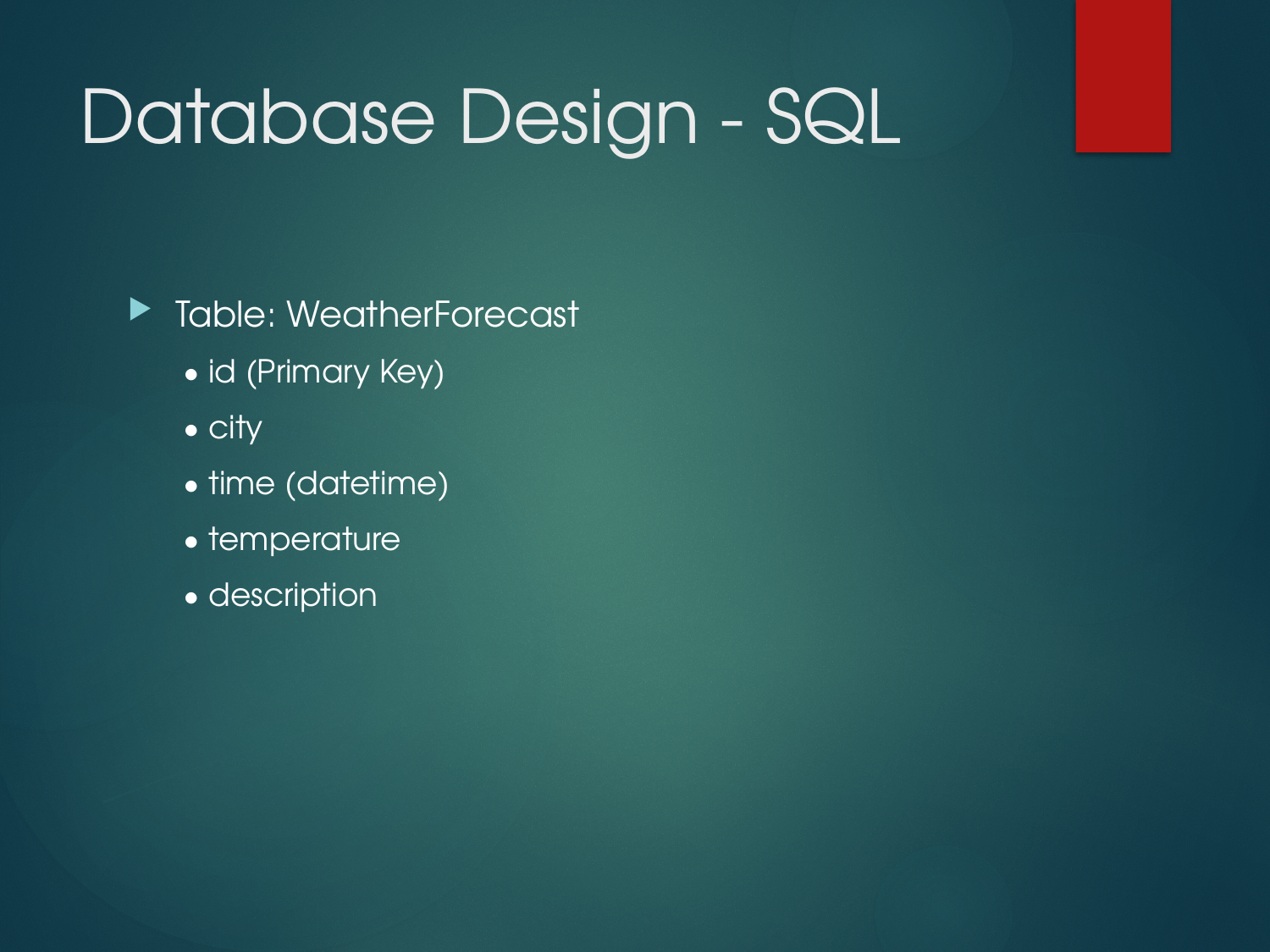

# Database Design - SQL
Table: WeatherForecast
• id (Primary Key)
• city
• time (datetime)
• temperature
• description